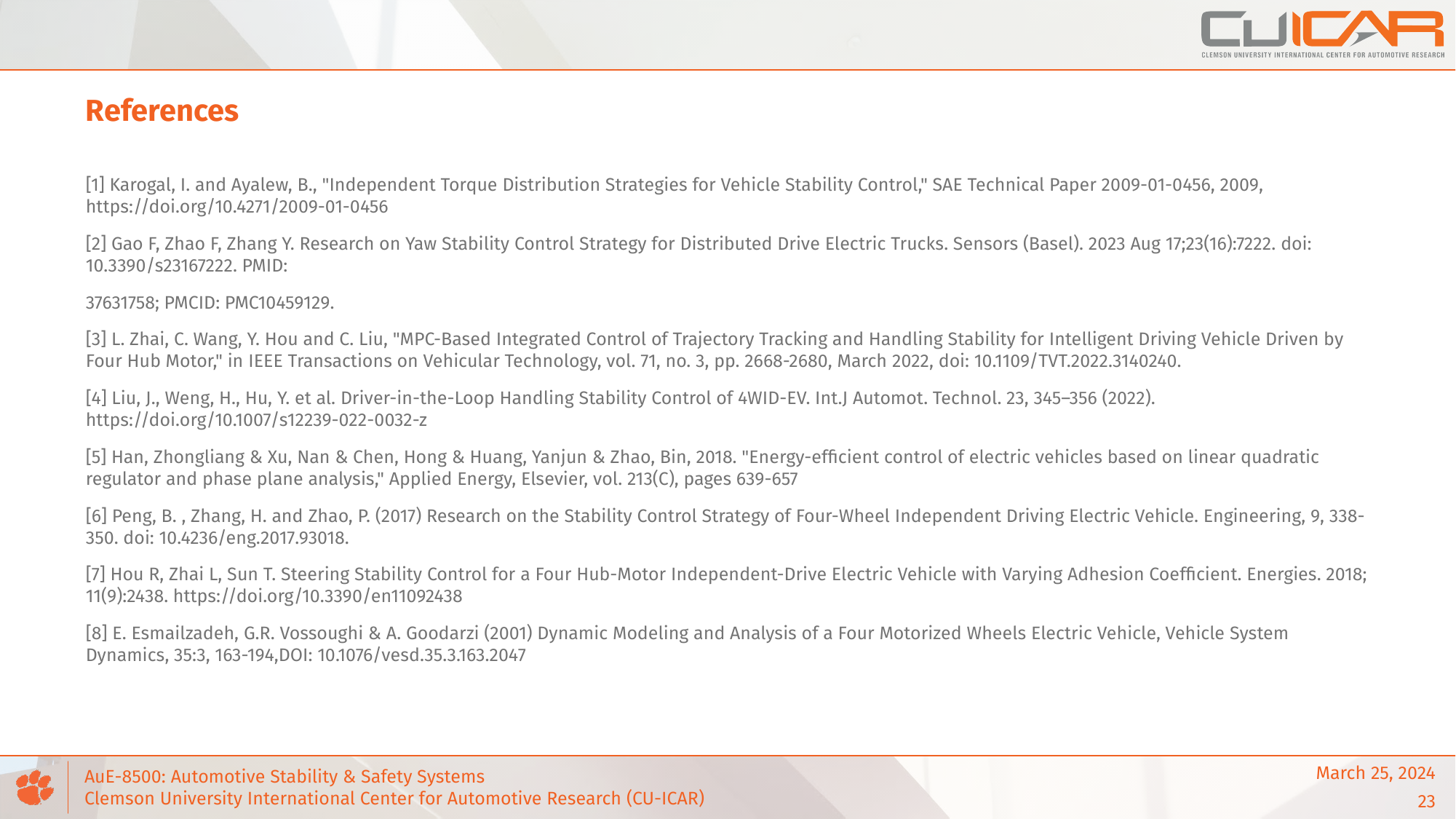

# References
[1] Karogal, I. and Ayalew, B., "Independent Torque Distribution Strategies for Vehicle Stability Control," SAE Technical Paper 2009-01-0456, 2009, https://doi.org/10.4271/2009-01-0456
[2] Gao F, Zhao F, Zhang Y. Research on Yaw Stability Control Strategy for Distributed Drive Electric Trucks. Sensors (Basel). 2023 Aug 17;23(16):7222. doi: 10.3390/s23167222. PMID:
37631758; PMCID: PMC10459129.
[3] L. Zhai, C. Wang, Y. Hou and C. Liu, "MPC-Based Integrated Control of Trajectory Tracking and Handling Stability for Intelligent Driving Vehicle Driven by Four Hub Motor," in IEEE Transactions on Vehicular Technology, vol. 71, no. 3, pp. 2668-2680, March 2022, doi: 10.1109/TVT.2022.3140240.
[4] Liu, J., Weng, H., Hu, Y. et al. Driver-in-the-Loop Handling Stability Control of 4WID-EV. Int.J Automot. Technol. 23, 345–356 (2022). https://doi.org/10.1007/s12239-022-0032-z
[5] Han, Zhongliang & Xu, Nan & Chen, Hong & Huang, Yanjun & Zhao, Bin, 2018. "Energy-efficient control of electric vehicles based on linear quadratic regulator and phase plane analysis," Applied Energy, Elsevier, vol. 213(C), pages 639-657
[6] Peng, B. , Zhang, H. and Zhao, P. (2017) Research on the Stability Control Strategy of Four-Wheel Independent Driving Electric Vehicle. Engineering, 9, 338-350. doi: 10.4236/eng.2017.93018.
[7] Hou R, Zhai L, Sun T. Steering Stability Control for a Four Hub-Motor Independent-Drive Electric Vehicle with Varying Adhesion Coefficient. Energies. 2018; 11(9):2438. https://doi.org/10.3390/en11092438
[8] E. Esmailzadeh, G.R. Vossoughi & A. Goodarzi (2001) Dynamic Modeling and Analysis of a Four Motorized Wheels Electric Vehicle, Vehicle System Dynamics, 35:3, 163-194,DOI: 10.1076/vesd.35.3.163.2047

March 25, 2024
23